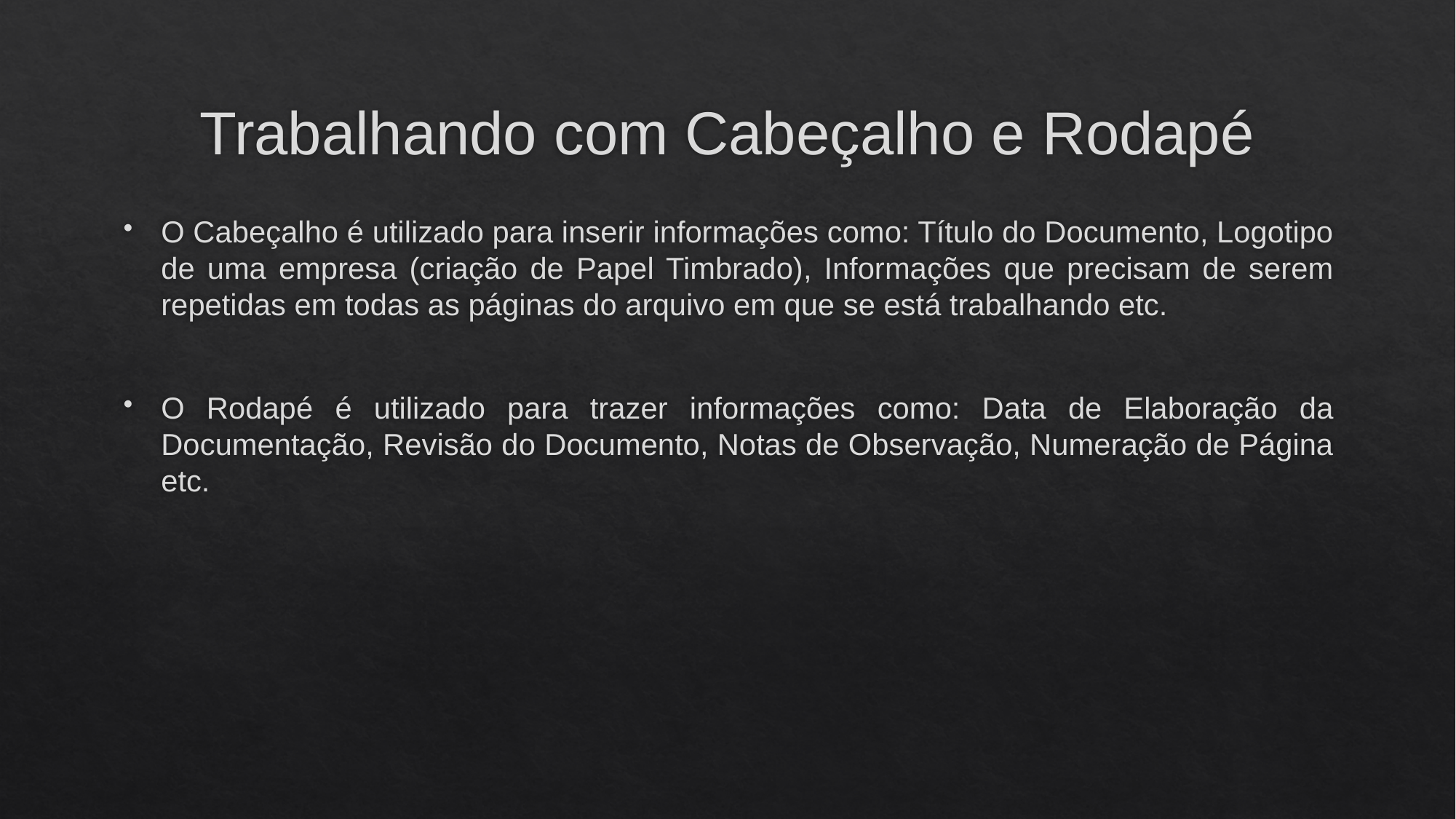

# Trabalhando com Cabeçalho e Rodapé
O Cabeçalho é utilizado para inserir informações como: Título do Documento, Logotipo de uma empresa (criação de Papel Timbrado), Informações que precisam de serem repetidas em todas as páginas do arquivo em que se está trabalhando etc.

O Rodapé é utilizado para trazer informações como: Data de Elaboração da Documentação, Revisão do Documento, Notas de Observação, Numeração de Página etc.